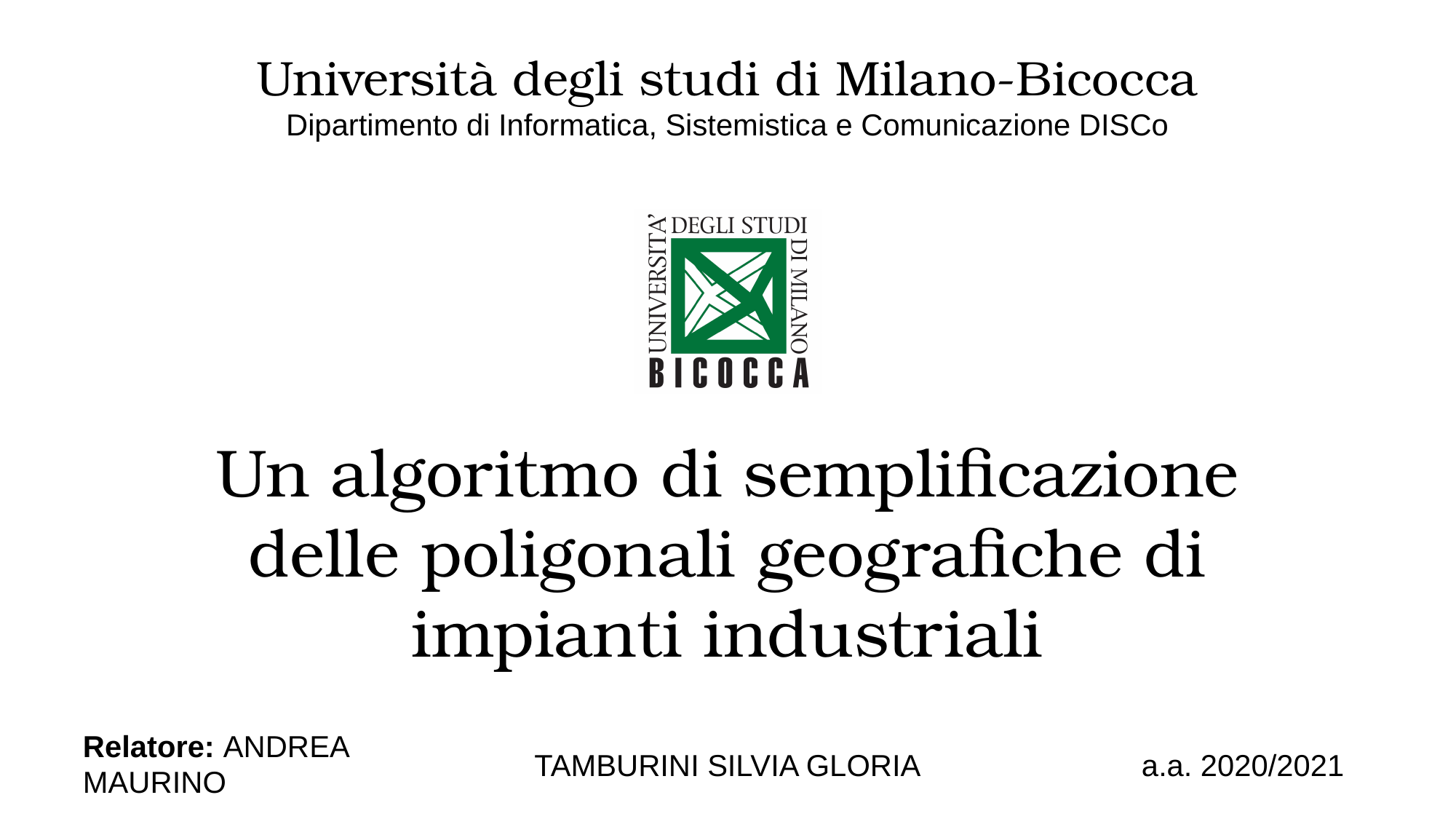

Relatore: ANDREA MAURINO
TAMBURINI SILVIA GLORIA
a.a. 2020/2021